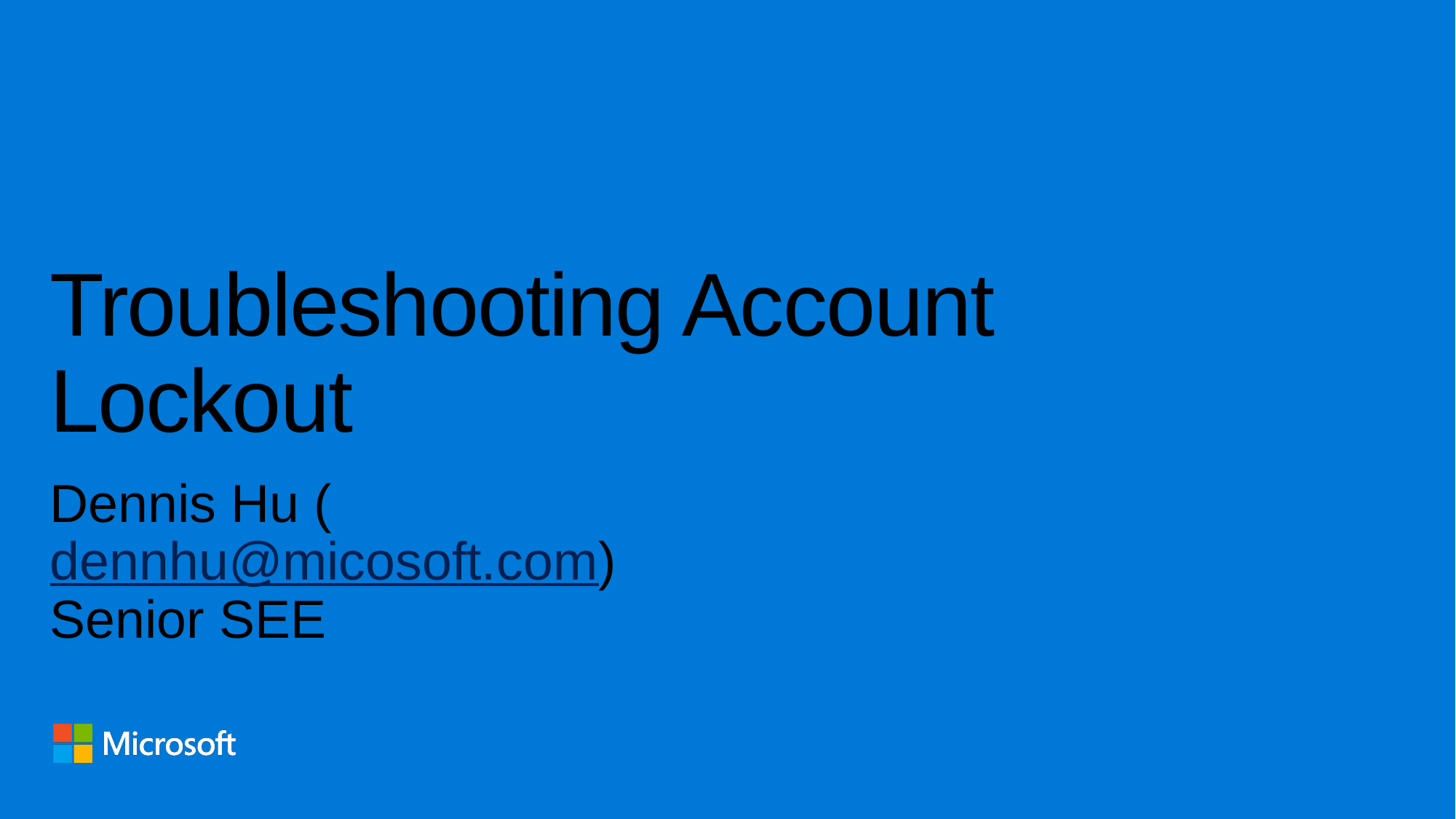

# Troubleshooting Account Lockout
Dennis Hu (dennhu@micosoft.com)
Senior SEE